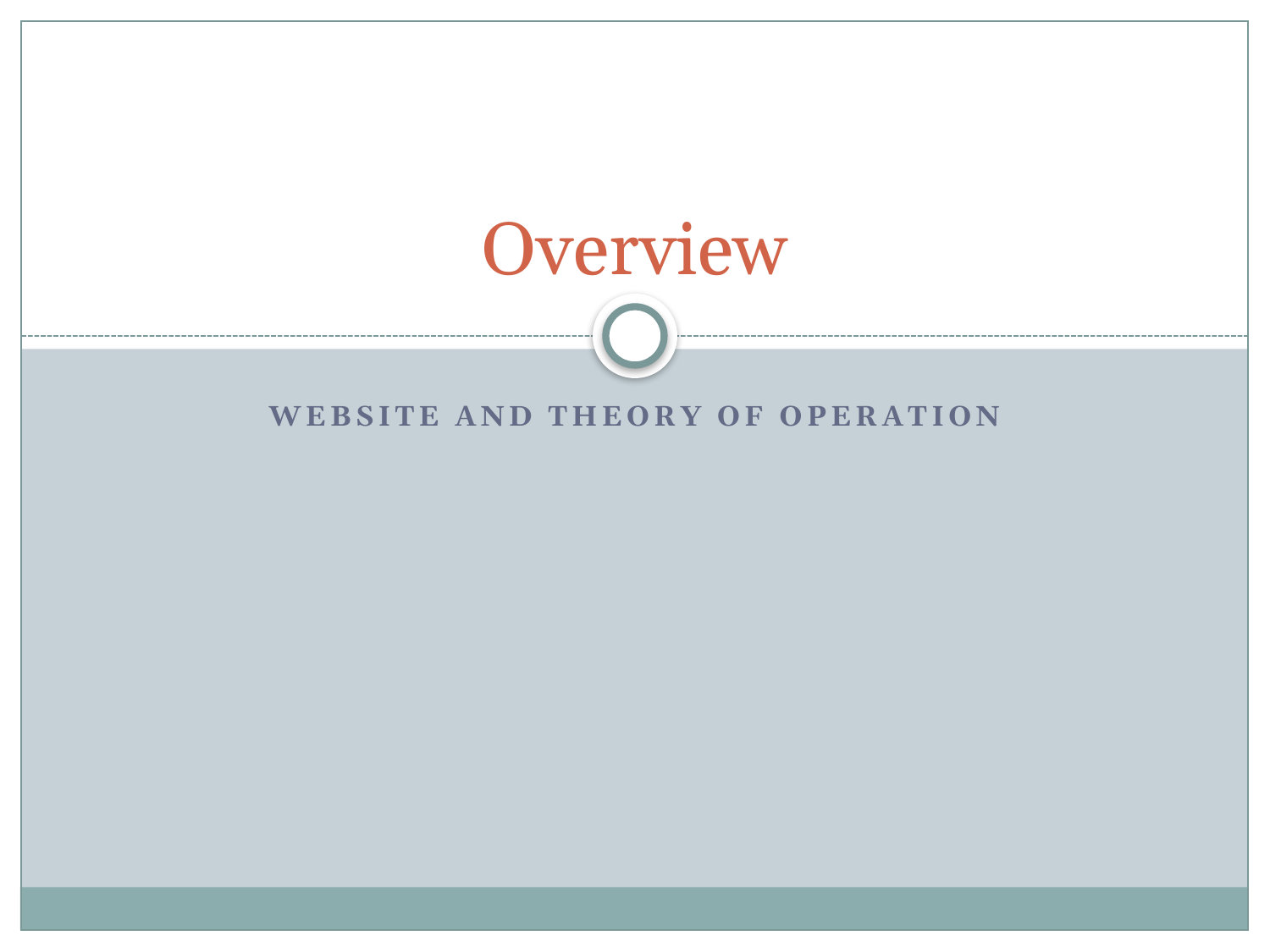

# Overview
Website and theory of operation